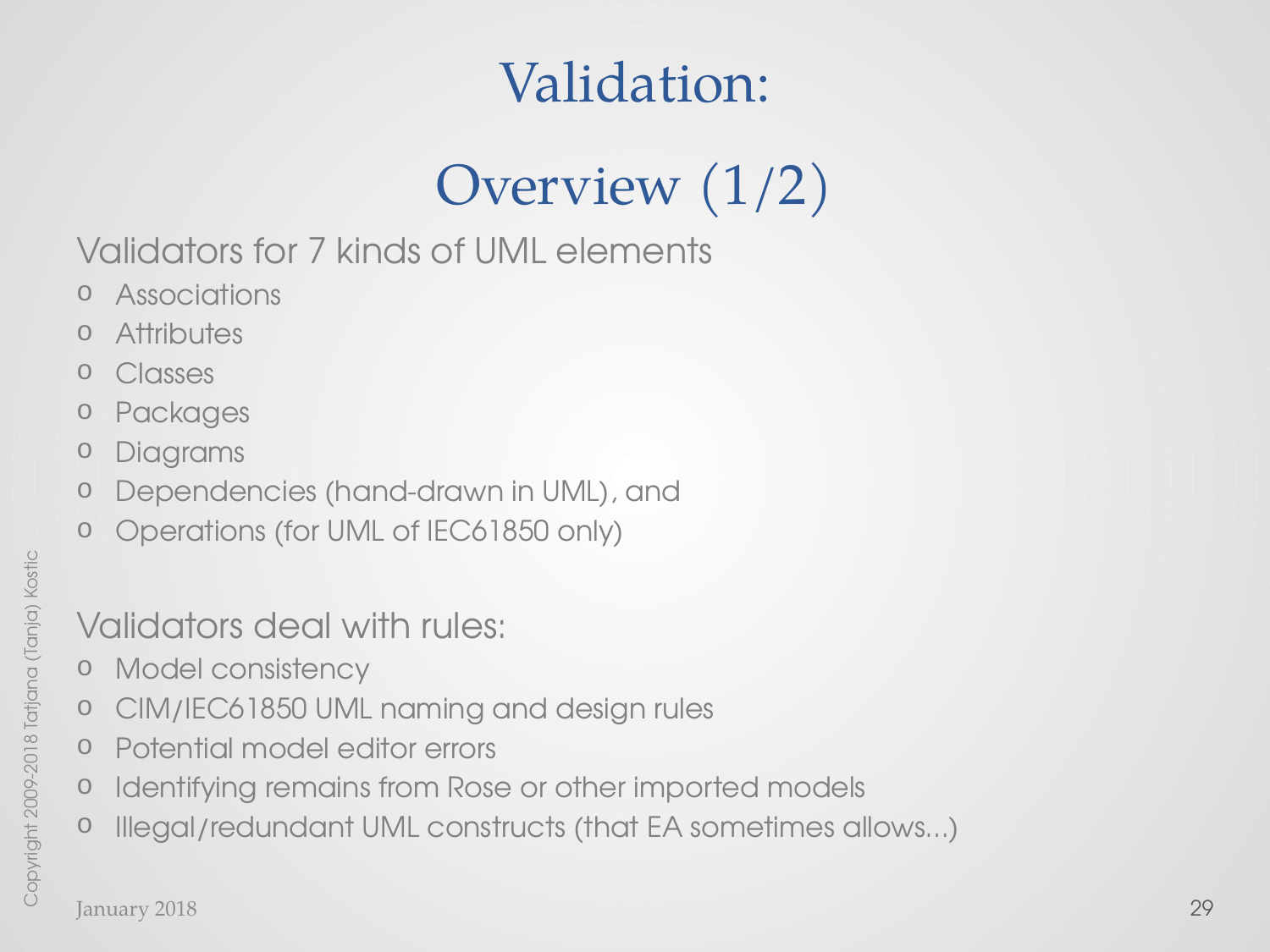

# Validation: Overview (1/2)
Validators for 7 kinds of UML elements
Associations
Attributes
Classes
Packages
Diagrams
Dependencies (hand-drawn in UML), and
Operations (for UML of IEC61850 only)

Validators deal with rules:
Model consistency
CIM/IEC61850 UML naming and design rules
Potential model editor errors
Identifying remains from Rose or other imported models
Illegal/redundant UML constructs (that EA sometimes allows…)
Copyright 2009-2018 Tatjana (Tanja) Kostic
January 2018
29